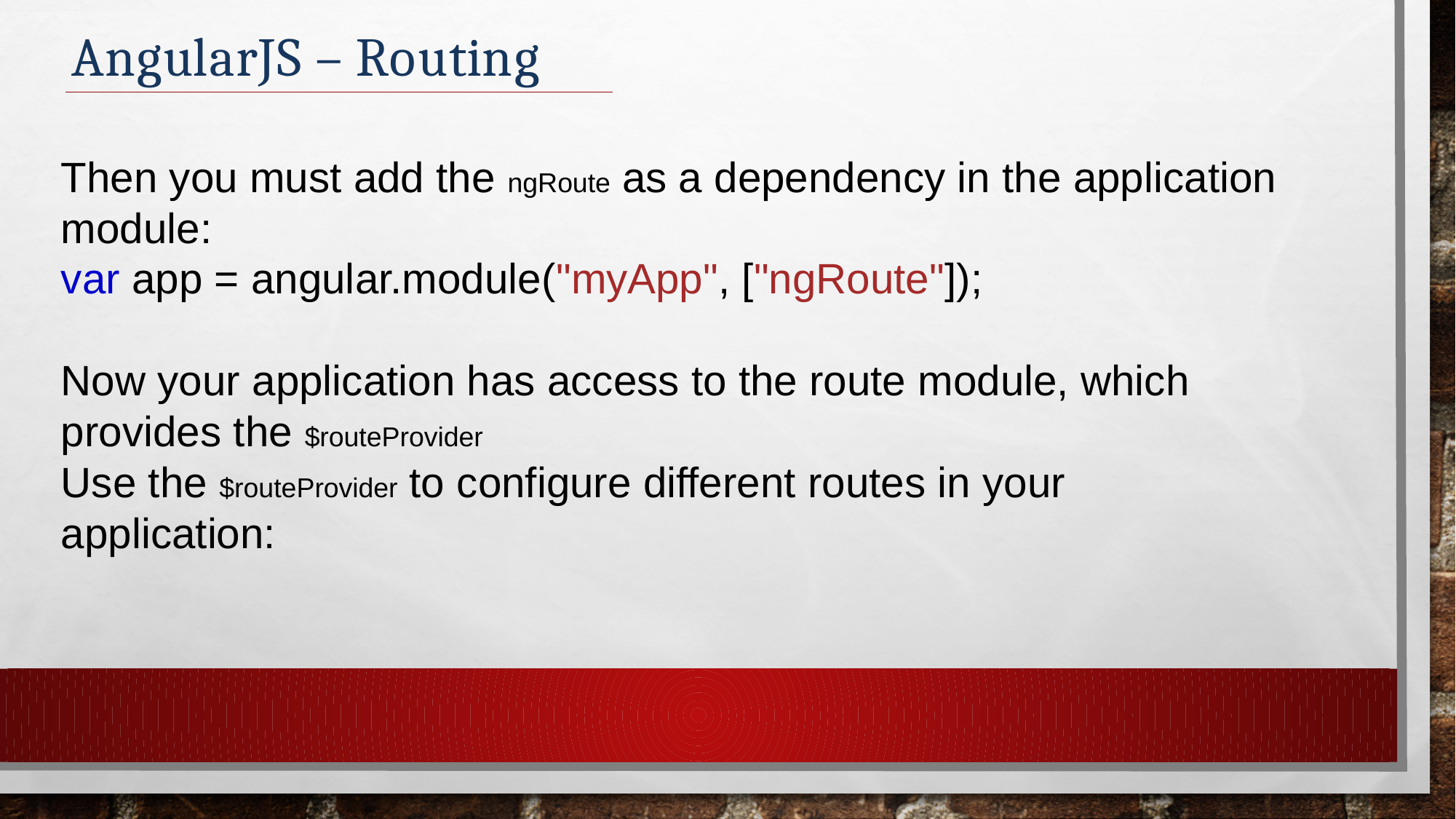

AngularJS – Routing
Then you must add the ngRoute as a dependency in the application module:
var app = angular.module("myApp", ["ngRoute"]);

Now your application has access to the route module, which provides the $routeProvider
Use the $routeProvider to configure different routes in your application: